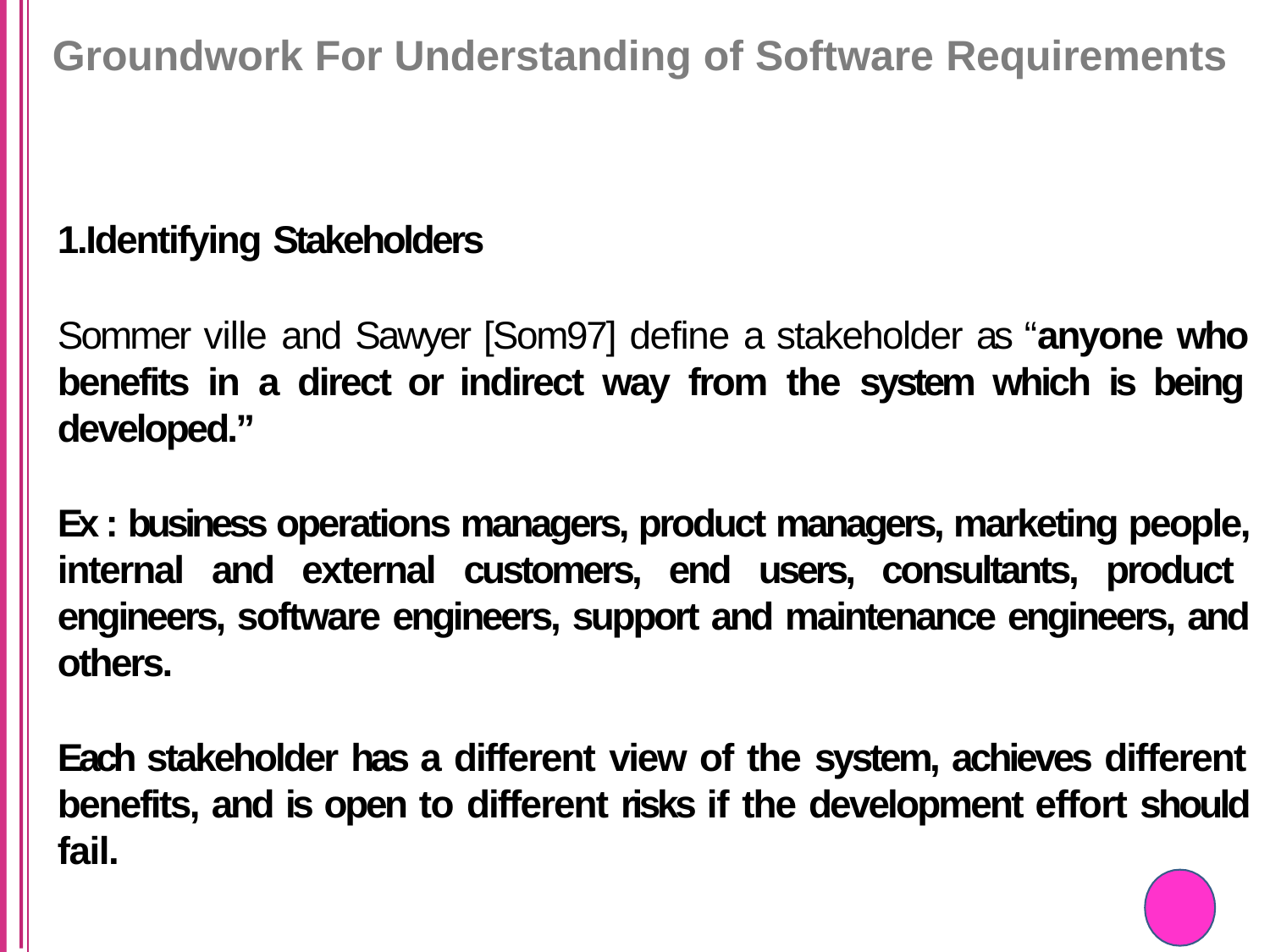

# Groundwork For Understanding of Software Requirements
1.Identifying Stakeholders

Sommer ville and Sawyer [Som97] define a stakeholder as “anyone who  benefits in a direct or indirect way from the system which is being  developed.”

Ex : business operations managers, product managers, marketing people,  internal and external customers, end users, consultants, product  engineers, software engineers, support and maintenance engineers, and  others.

Each stakeholder has a different view of the system, achieves different  benefits, and is open to different risks if the development effort should  fail.